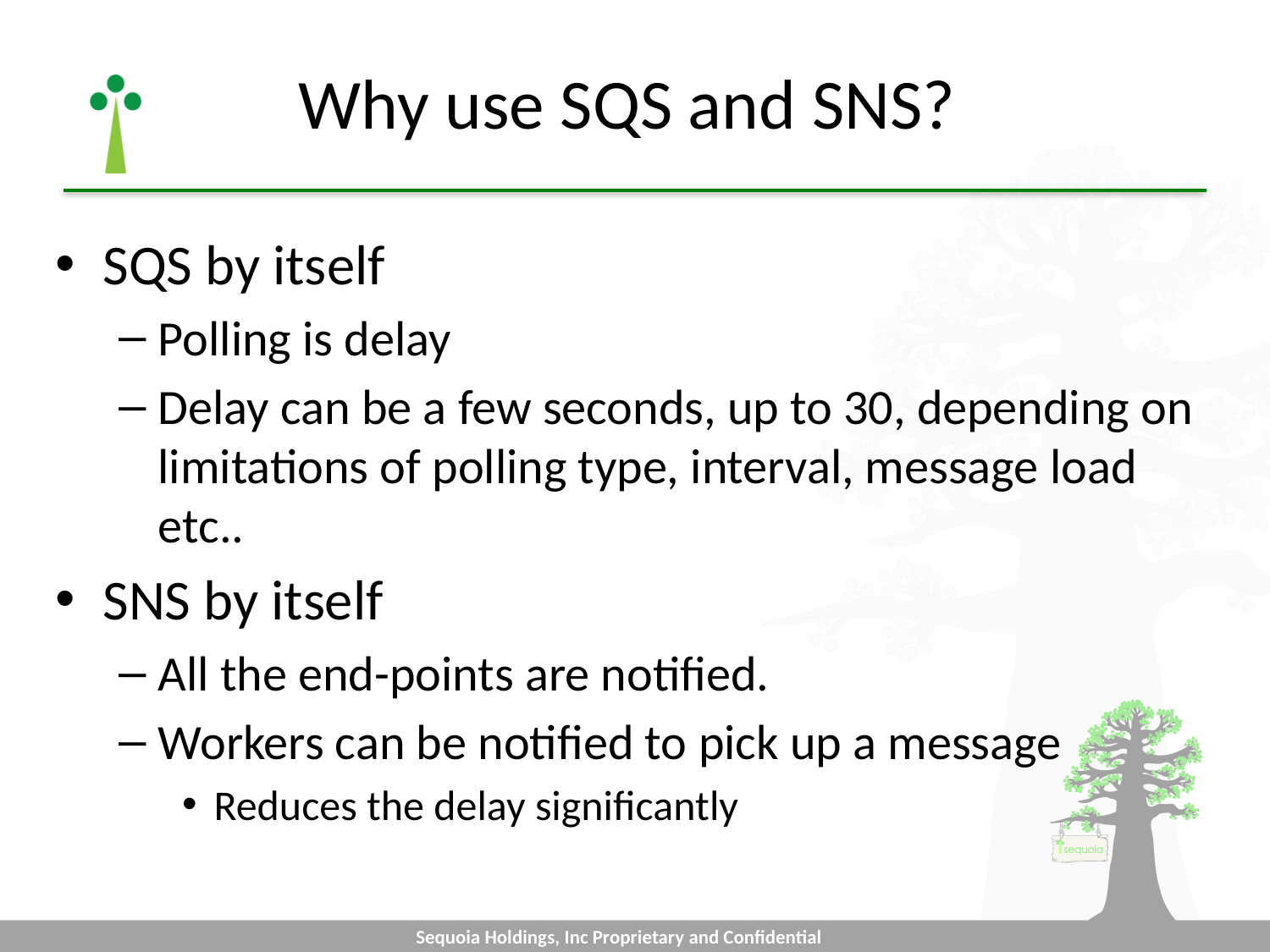

# Why use SQS and SNS?
SQS by itself
Polling is delay
Delay can be a few seconds, up to 30, depending on limitations of polling type, interval, message load etc..
SNS by itself
All the end-points are notified.
Workers can be notified to pick up a message
Reduces the delay significantly
Sequoia Holdings, Inc Proprietary and Confidential